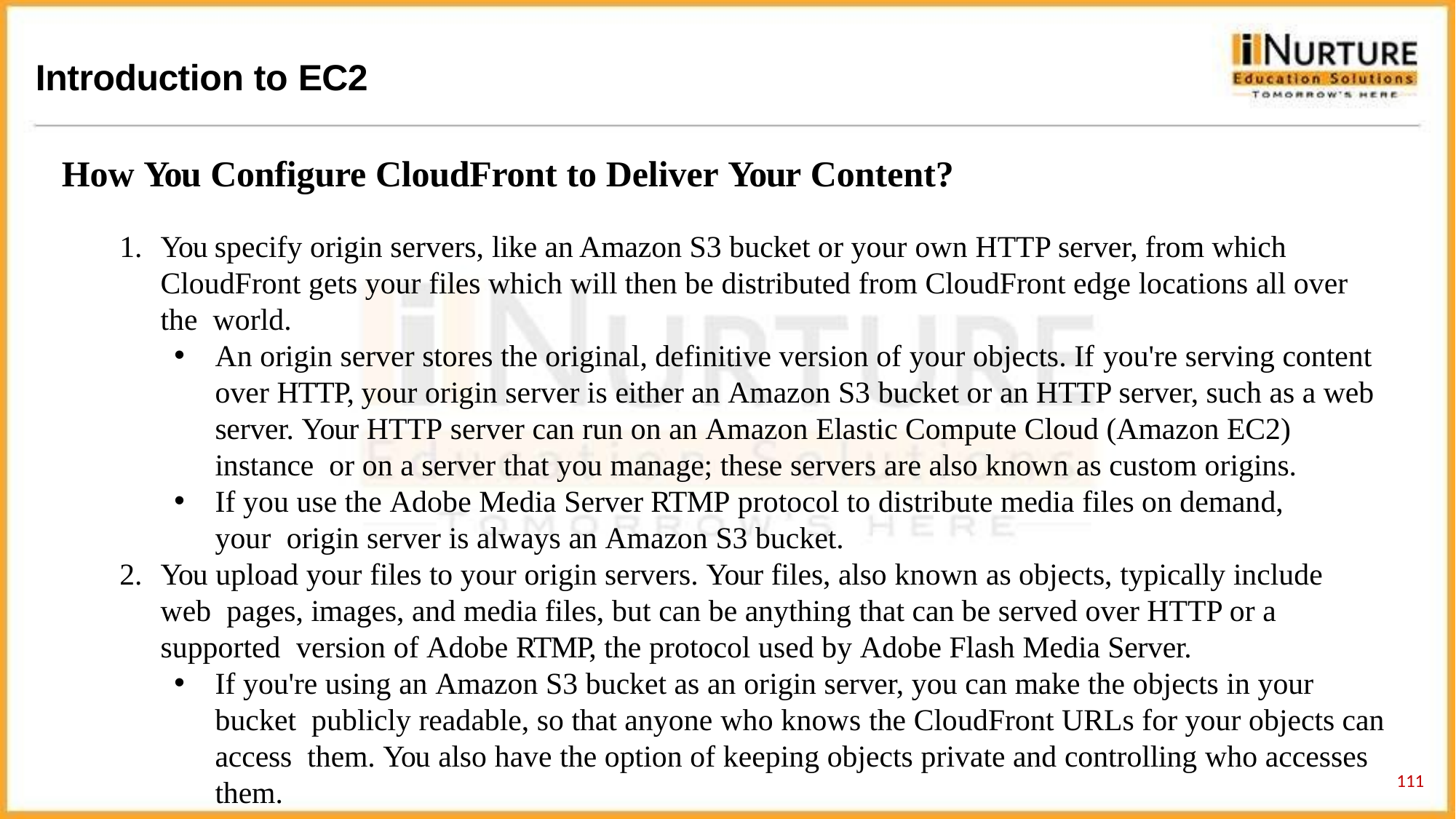

# Introduction to EC2
How You Configure CloudFront to Deliver Your Content?
You specify origin servers, like an Amazon S3 bucket or your own HTTP server, from which  CloudFront gets your files which will then be distributed from CloudFront edge locations all over the  world.
An origin server stores the original, definitive version of your objects. If you're serving content  over HTTP, your origin server is either an Amazon S3 bucket or an HTTP server, such as a web  server. Your HTTP server can run on an Amazon Elastic Compute Cloud (Amazon EC2) instance  or on a server that you manage; these servers are also known as custom origins.
If you use the Adobe Media Server RTMP protocol to distribute media files on demand, your  origin server is always an Amazon S3 bucket.
You upload your files to your origin servers. Your files, also known as objects, typically include web  pages, images, and media files, but can be anything that can be served over HTTP or a supported  version of Adobe RTMP, the protocol used by Adobe Flash Media Server.
If you're using an Amazon S3 bucket as an origin server, you can make the objects in your bucket  publicly readable, so that anyone who knows the CloudFront URLs for your objects can access  them. You also have the option of keeping objects private and controlling who accesses them.
111